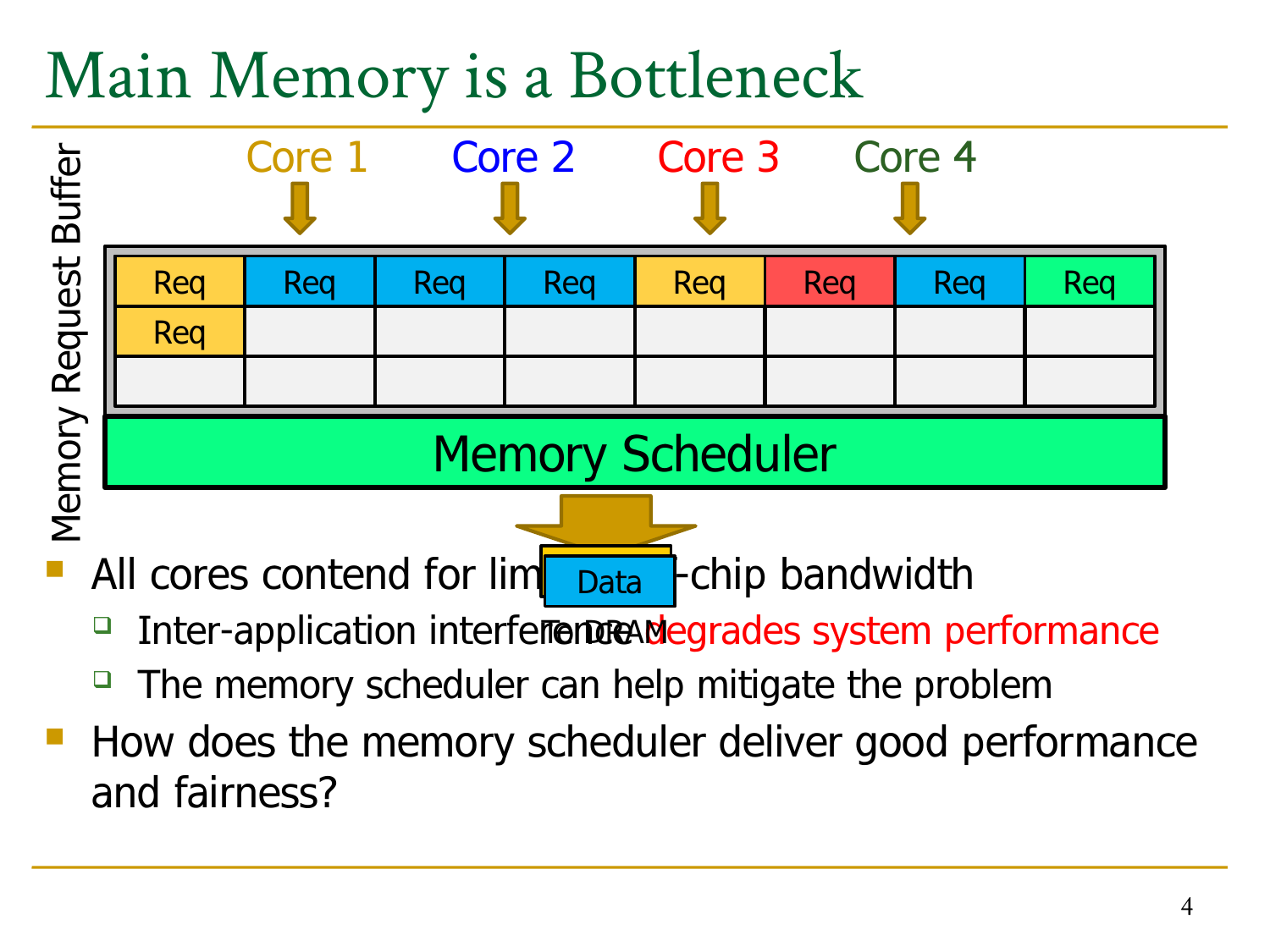

# Main Memory is a Bottleneck
Core 1
Core 2
Core 3
Core 4

All cores contend for limited off-chip bandwidth
Inter-application interference degrades system performance
The memory scheduler can help mitigate the problem
How does the memory scheduler deliver good performance and fairness?

Req

Req

Req

Req

Req

Req

Req

Req
Memory Request Buffer

Req

Memory Scheduler

Data
Data
To DRAM
4